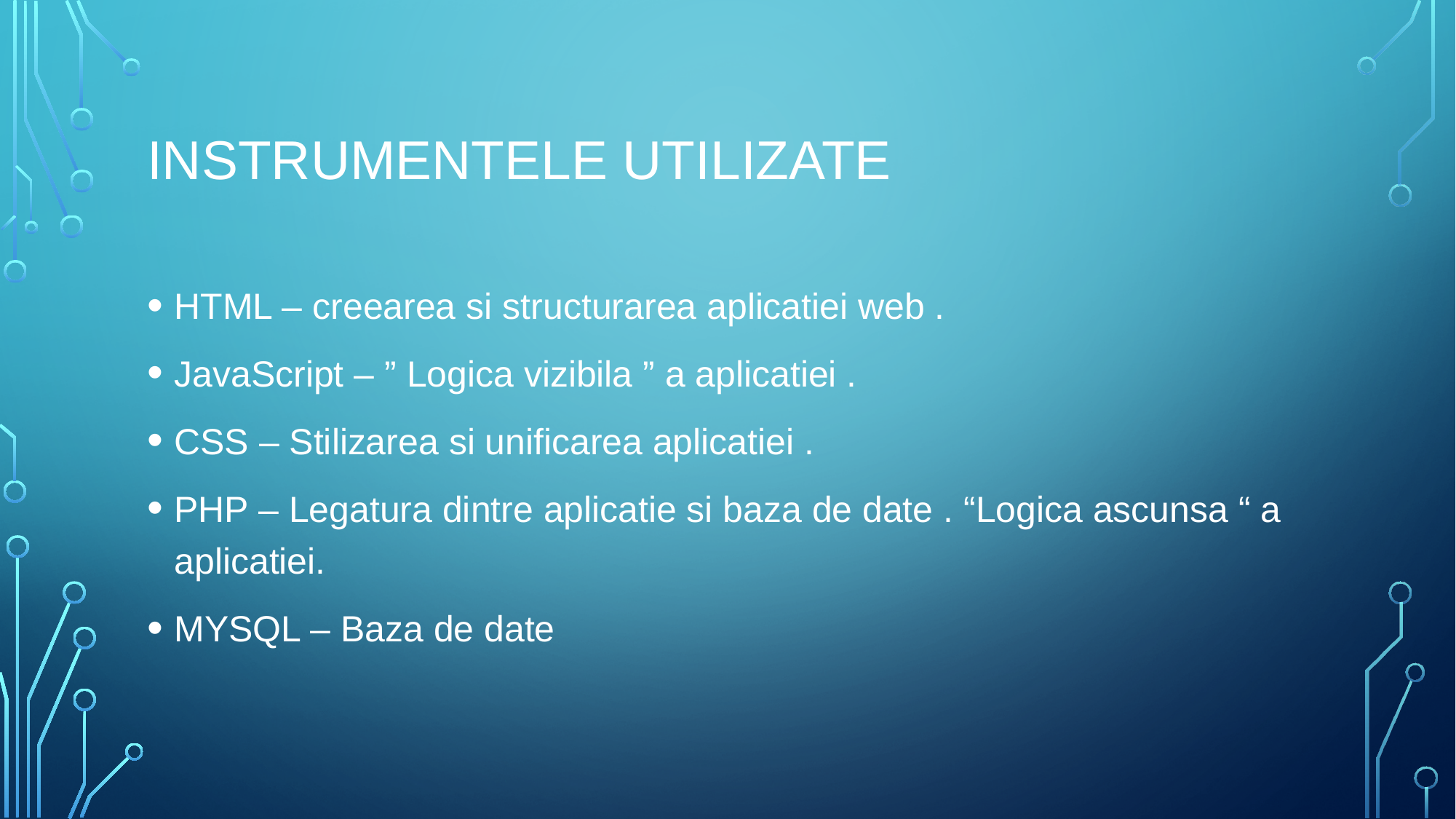

# Instrumentele utilizate
HTML – creearea si structurarea aplicatiei web .
JavaScript – ” Logica vizibila ” a aplicatiei .
CSS – Stilizarea si unificarea aplicatiei .
PHP – Legatura dintre aplicatie si baza de date . “Logica ascunsa “ a aplicatiei.
MYSQL – Baza de date